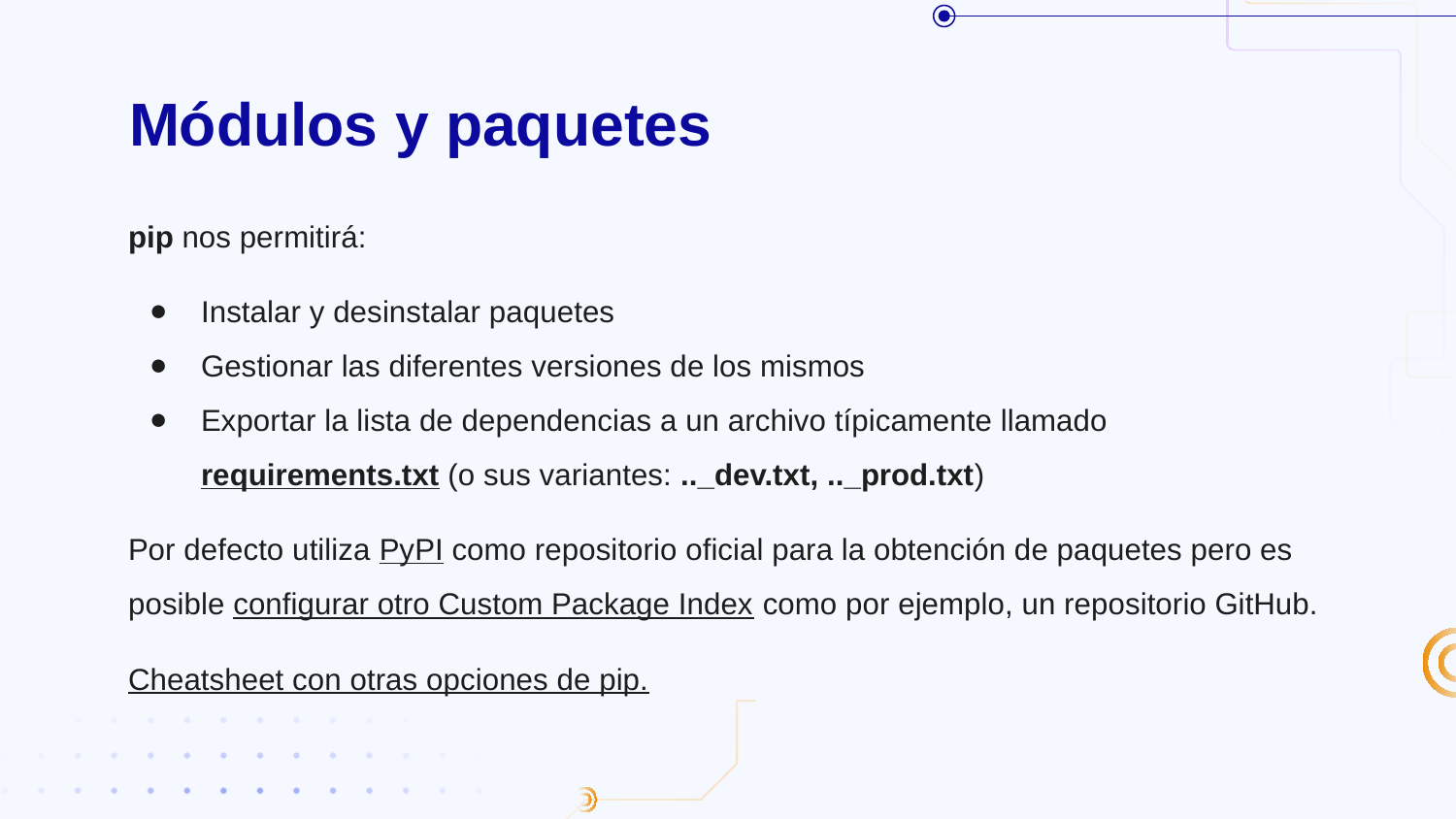

# Módulos y paquetes
pip nos permitirá:
Instalar y desinstalar paquetes
Gestionar las diferentes versiones de los mismos
Exportar la lista de dependencias a un archivo típicamente llamado requirements.txt (o sus variantes: .._dev.txt, .._prod.txt)
Por defecto utiliza PyPI como repositorio oficial para la obtención de paquetes pero es posible configurar otro Custom Package Index como por ejemplo, un repositorio GitHub.
Cheatsheet con otras opciones de pip.